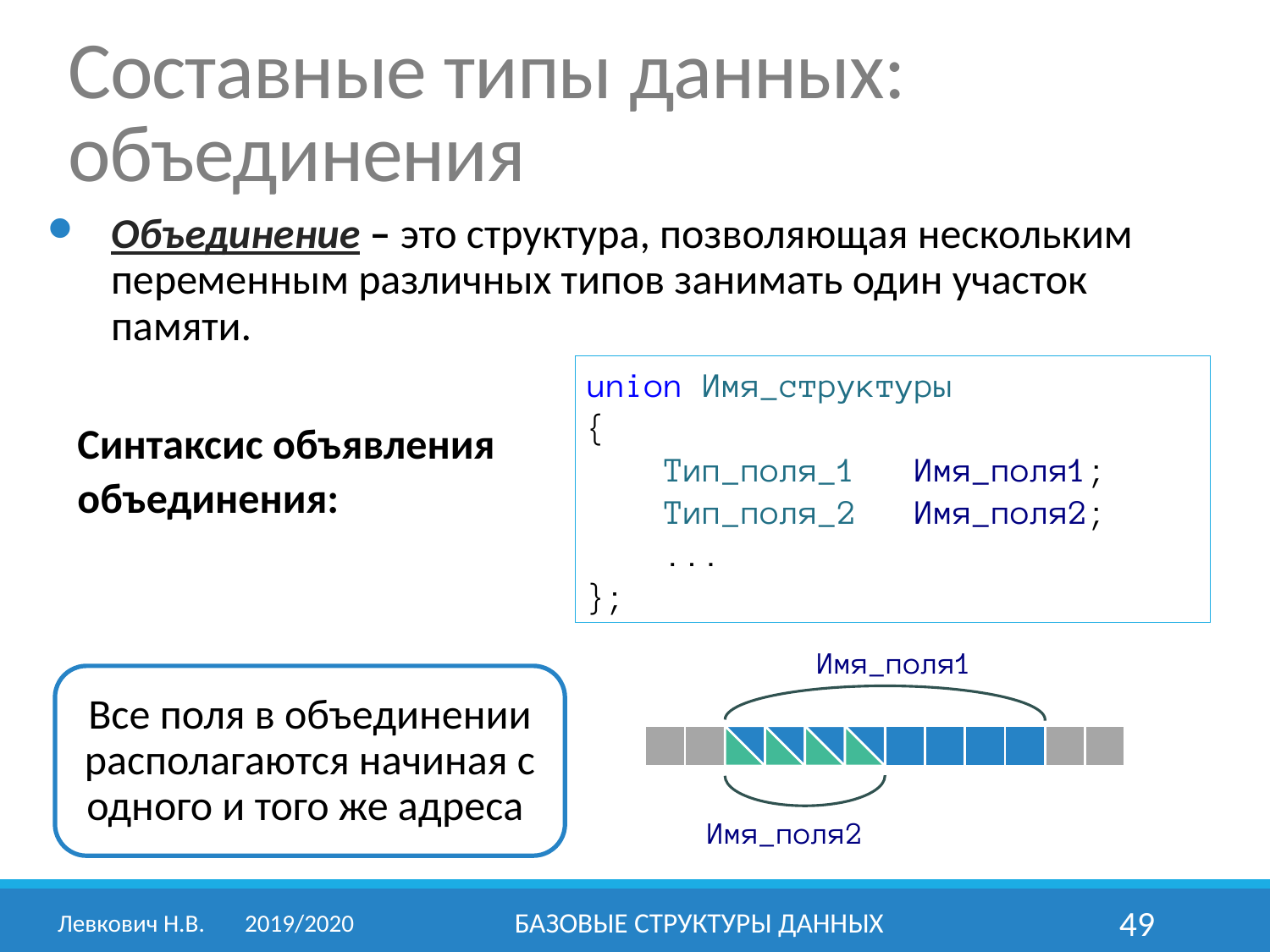

Составные типы данных: объединения
Объединение – это структура, позволяющая нескольким переменным различных типов занимать один участок памяти.
union Имя_структуры
{
    Тип_поля_1   Имя_поля1;
    Тип_поля_2   Имя_поля2;
    ...
};
Синтаксис объявления
объединения:
Имя_поля1

Имя_поля2
Все поля в объединении располагаются начиная с одного и того же адреса
Левкович Н.В.	2019/2020
Базовые структуры данных
49